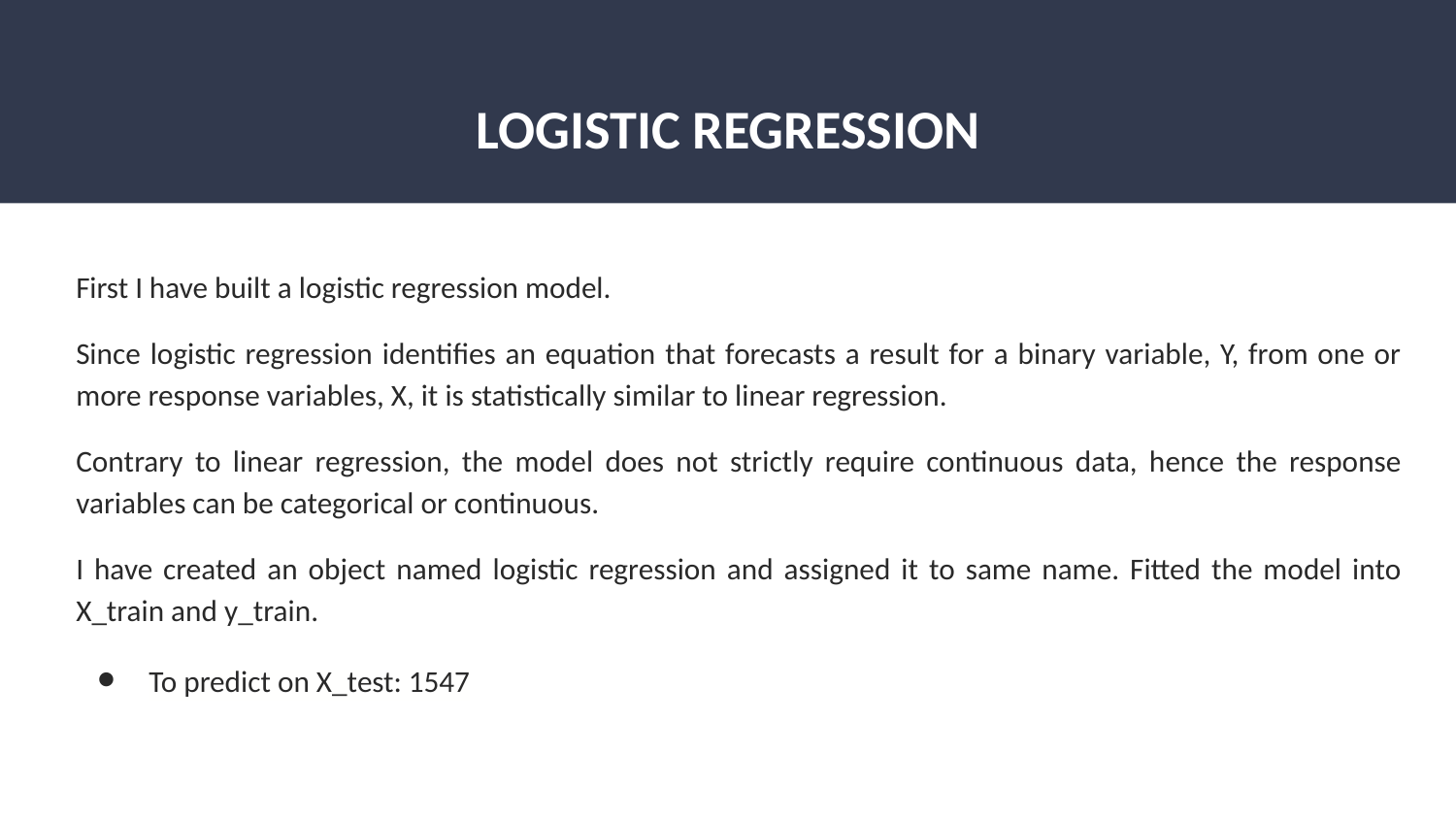

# LOGISTIC REGRESSION
First I have built a logistic regression model.
Since logistic regression identifies an equation that forecasts a result for a binary variable, Y, from one or more response variables, X, it is statistically similar to linear regression.
Contrary to linear regression, the model does not strictly require continuous data, hence the response variables can be categorical or continuous.
I have created an object named logistic regression and assigned it to same name. Fitted the model into X_train and y_train.
To predict on X_test: 1547